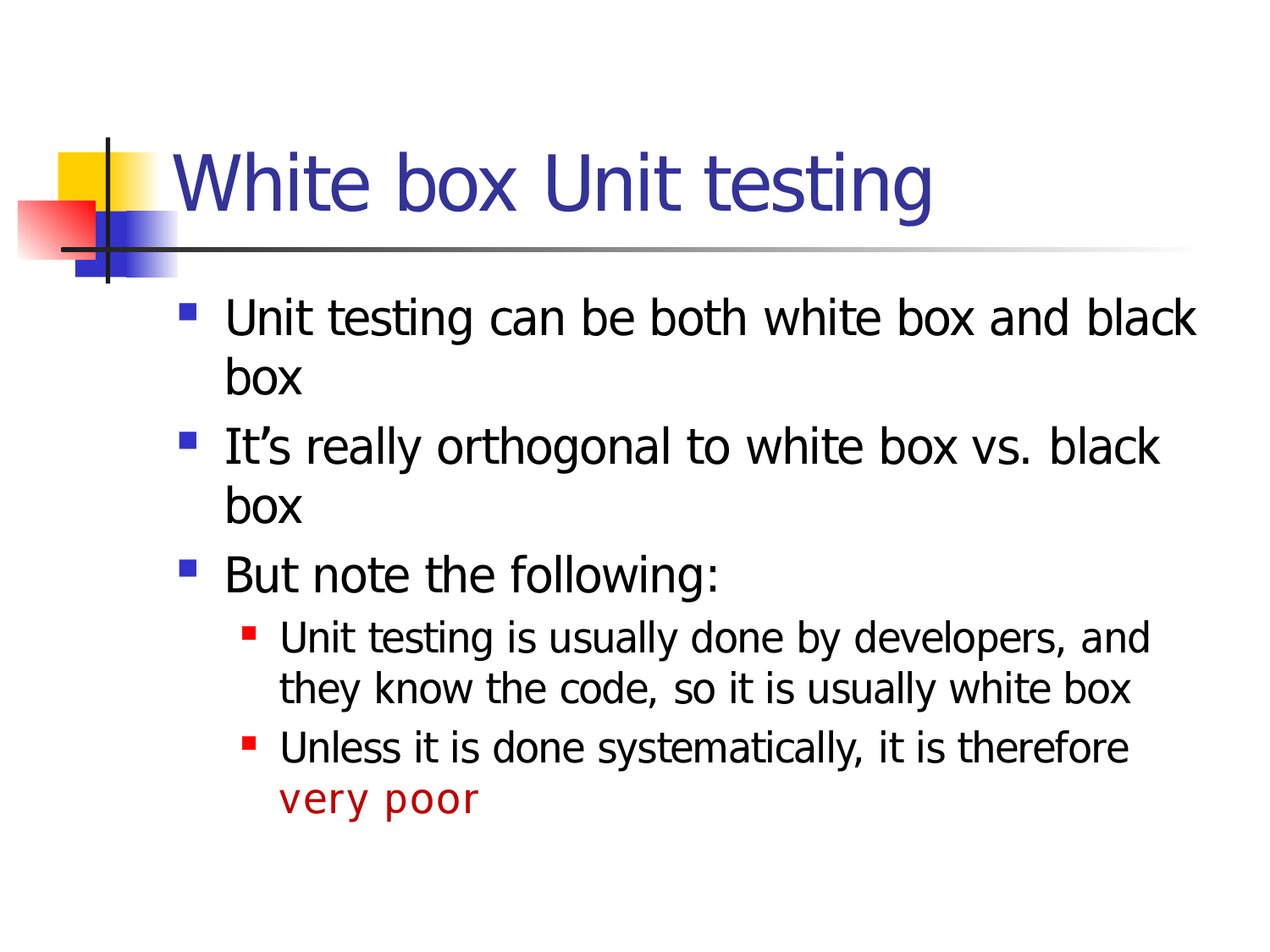

# White box Unit testing
Unit testing can be both white box and black box
It’s really orthogonal to white box vs. black box
But note the following:
Unit testing is usually done by developers, and they know the code, so it is usually white box
Unless it is done systematically, it is therefore very poor